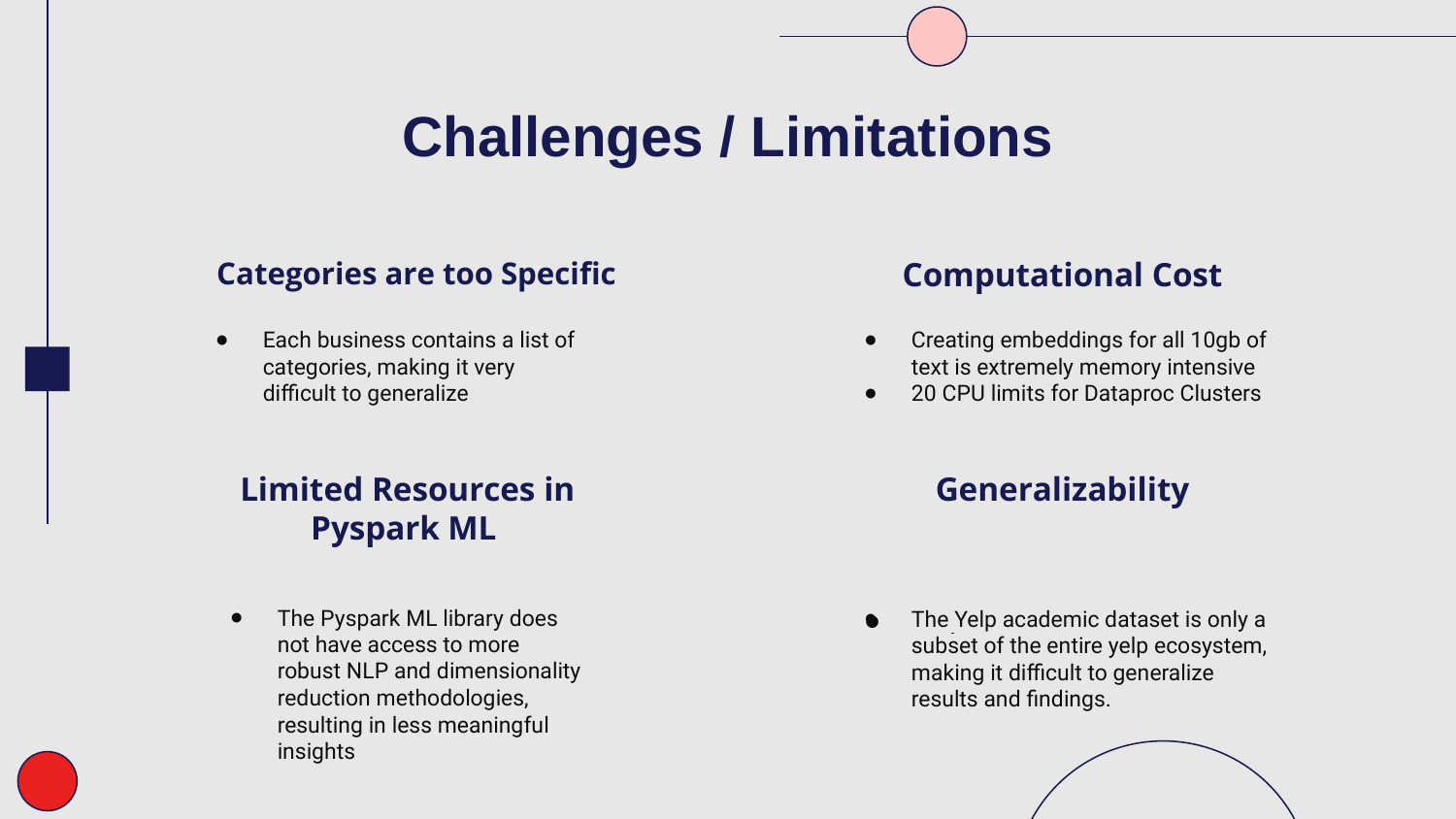

# Challenges / Limitations
Categories are too Specific
Computational Cost
Each business contains a list of categories, making it very difficult to generalize
Creating embeddings for all 10gb of text is extremely memory intensive
20 CPU limits for Dataproc Clusters
Limited Resources in Pyspark ML
Generalizability
The Pyspark ML library does not have access to more robust NLP and dimensionality reduction methodologies, resulting in less meaningful insights
Yelp
The Yelp academic dataset is only a subset of the entire yelp ecosystem, making it difficult to generalize results and findings.